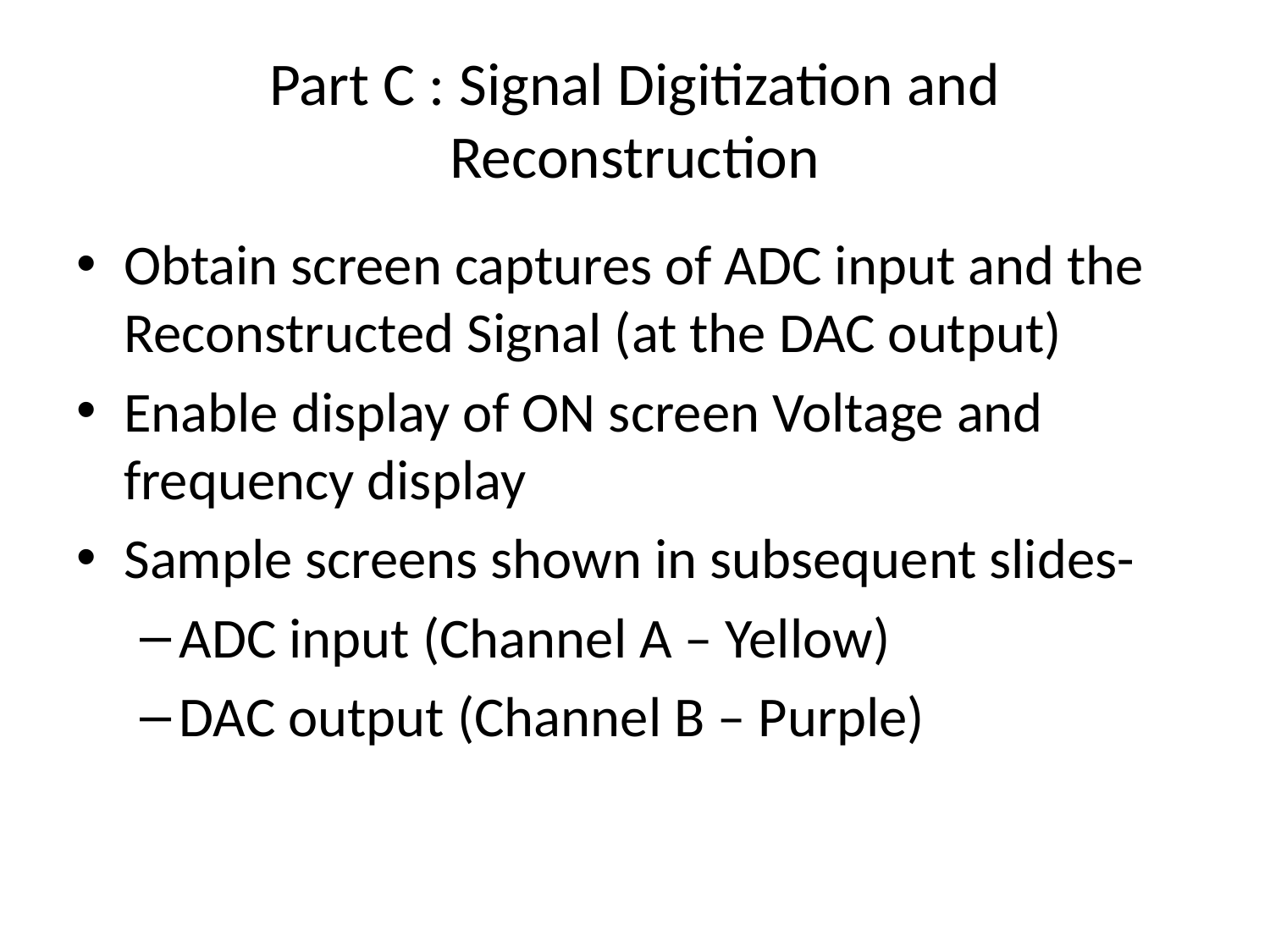

# Part C : Signal Digitization and Reconstruction
Obtain screen captures of ADC input and the Reconstructed Signal (at the DAC output)
Enable display of ON screen Voltage and frequency display
Sample screens shown in subsequent slides-
ADC input (Channel A – Yellow)
DAC output (Channel B – Purple)